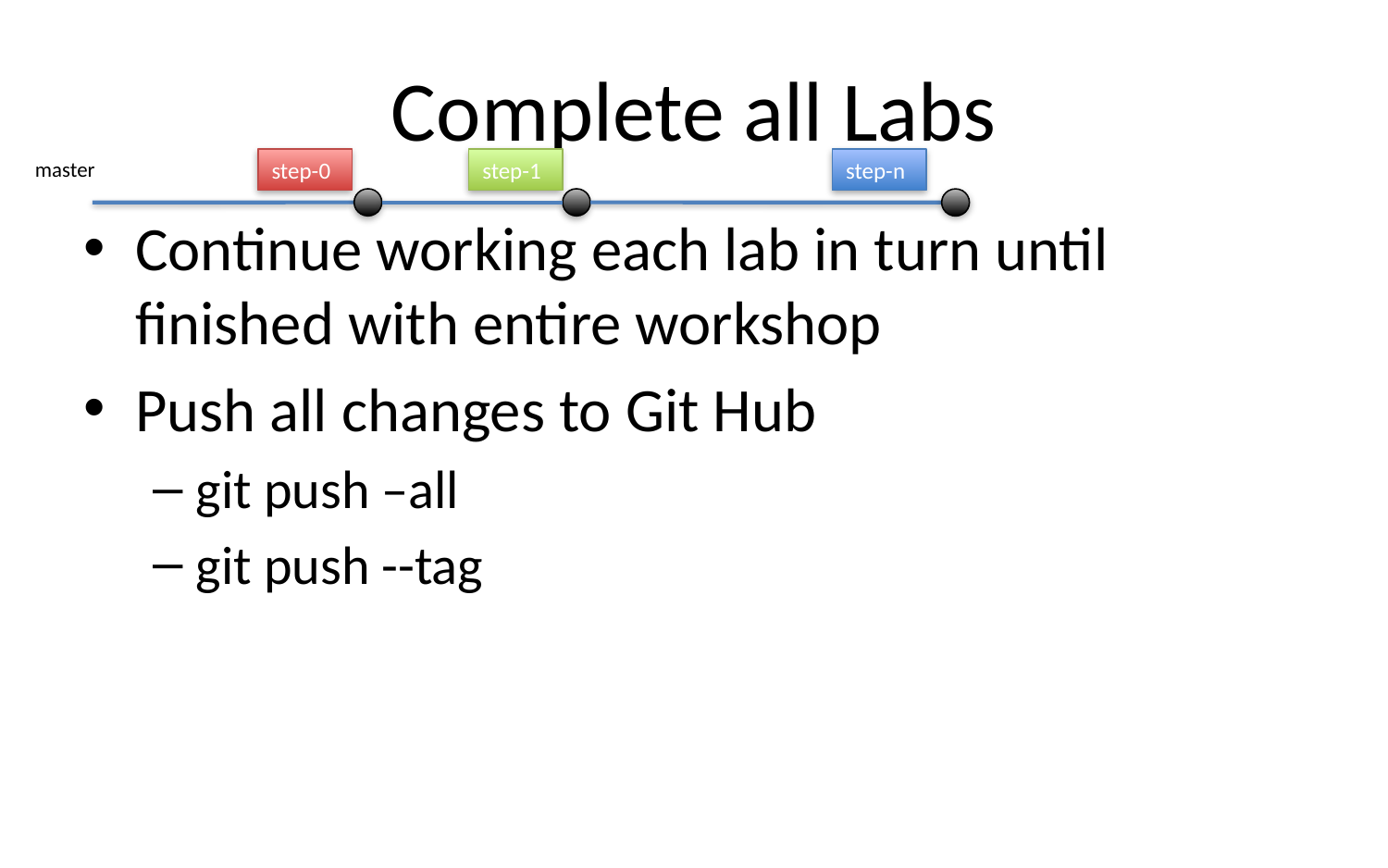

# Complete all Labs
master
step-0
step-1
step-n

Continue working each lab in turn until finished with entire workshop
Push all changes to Git Hub
git push –all
git push --tag